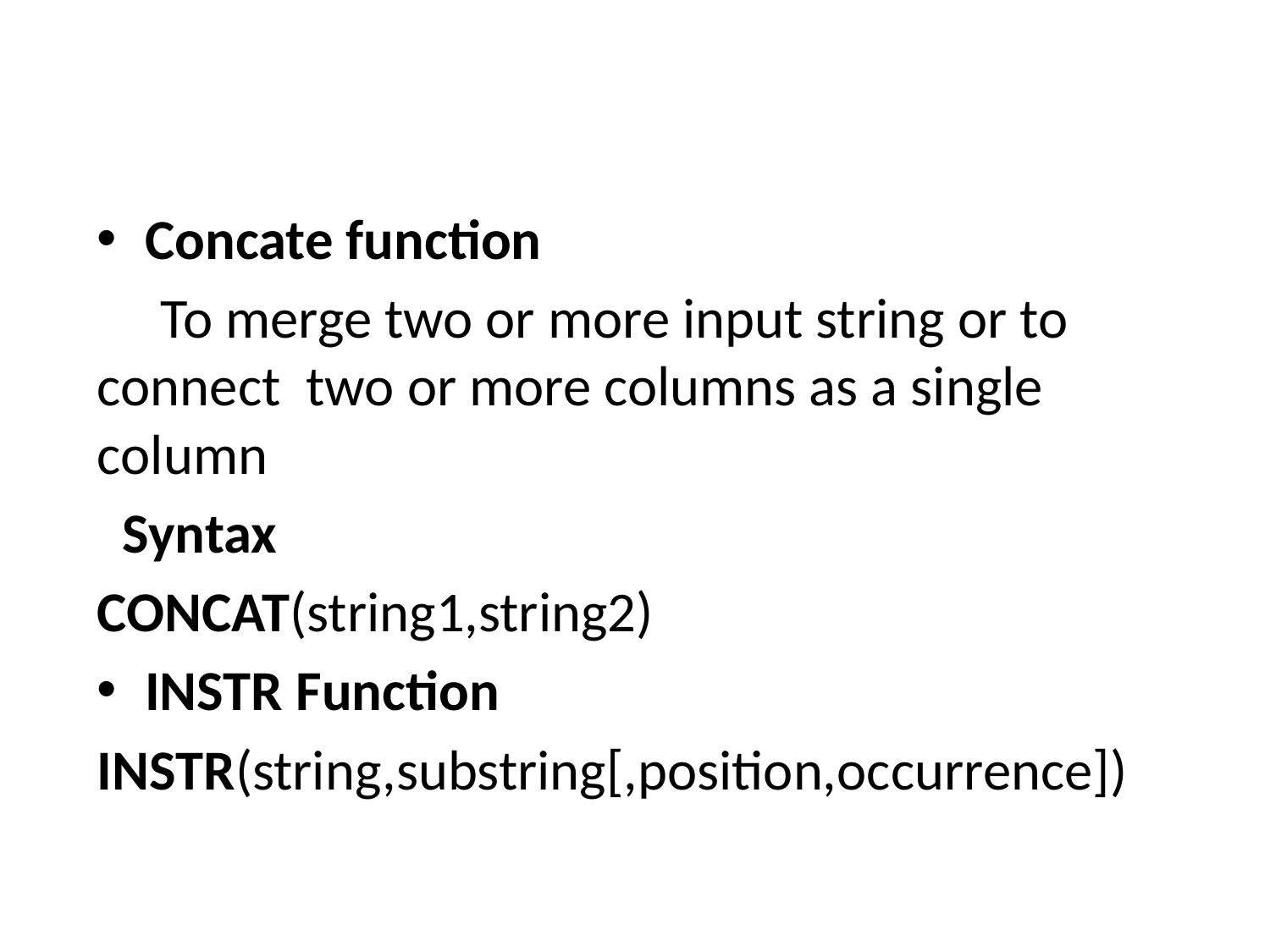

#
Concate function
     To merge two or more input string or to connect  two or more columns as a single column
  Syntax
CONCAT(string1,string2)
INSTR Function
INSTR(string,substring[,position,occurrence])